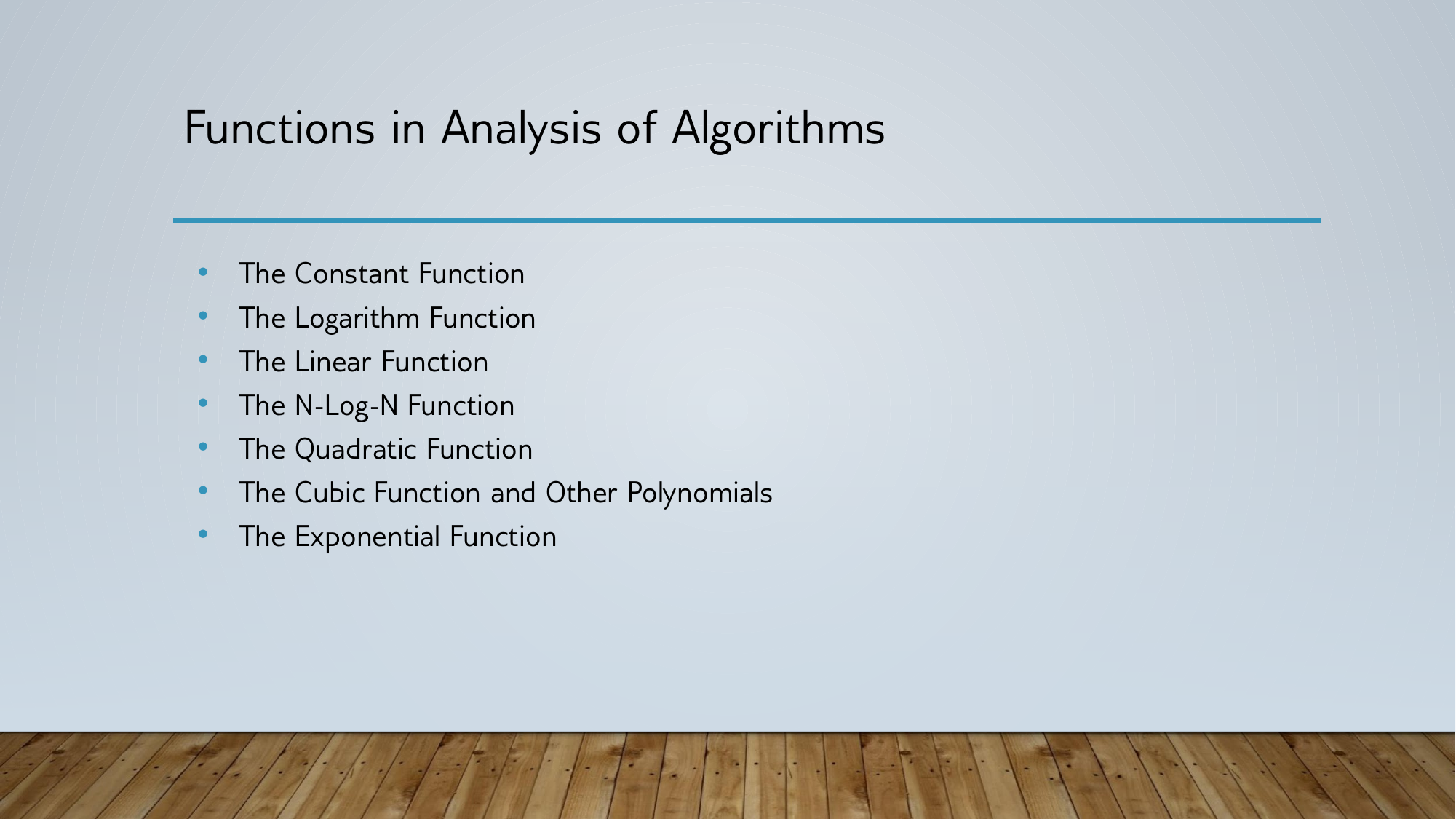

# Functions in Analysis of Algorithms
The Constant Function
The Logarithm Function
The Linear Function
The N-Log-N Function
The Quadratic Function
The Cubic Function and Other Polynomials
The Exponential Function